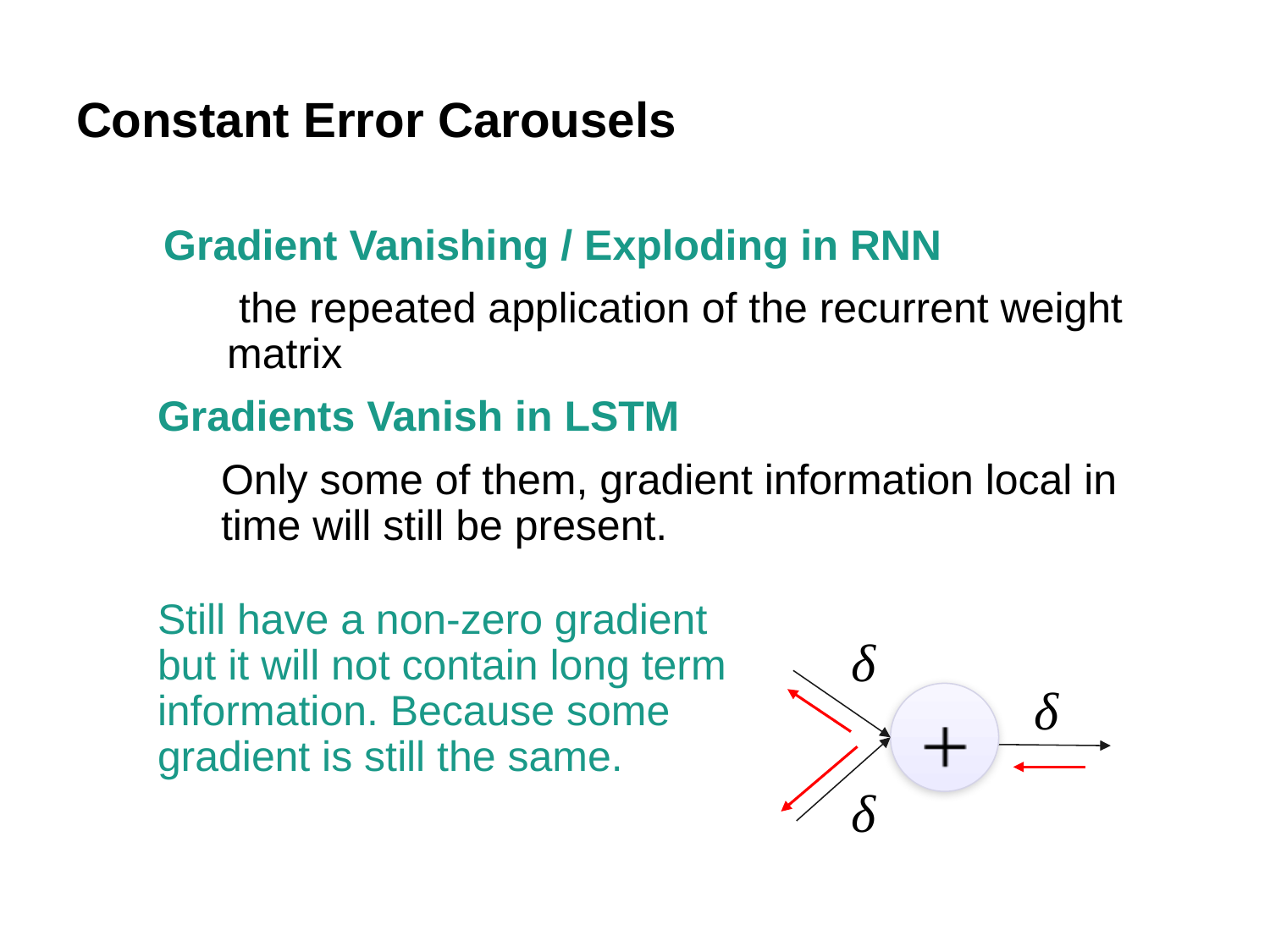

# Constant Error Carousels
Gradient Vanishing / Exploding in RNN
 the repeated application of the recurrent weight matrix
Gradients Vanish in LSTM
Only some of them, gradient information local in time will still be present.

Still have a non-zero gradient but it will not contain long term information. Because some gradient is still the same.
δ
δ

δ